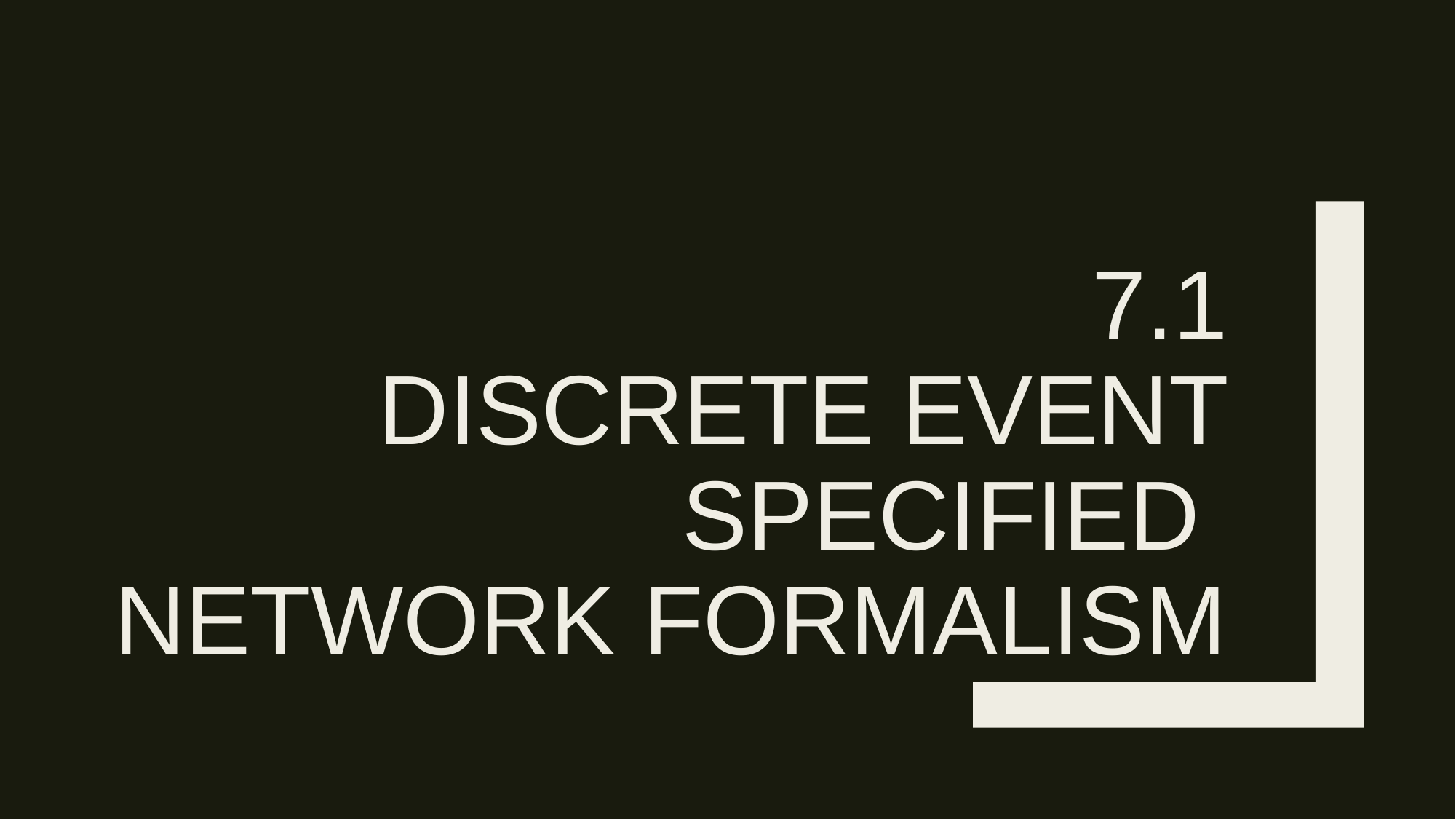

# 7.1 Discrete Event Specified Network Formalism